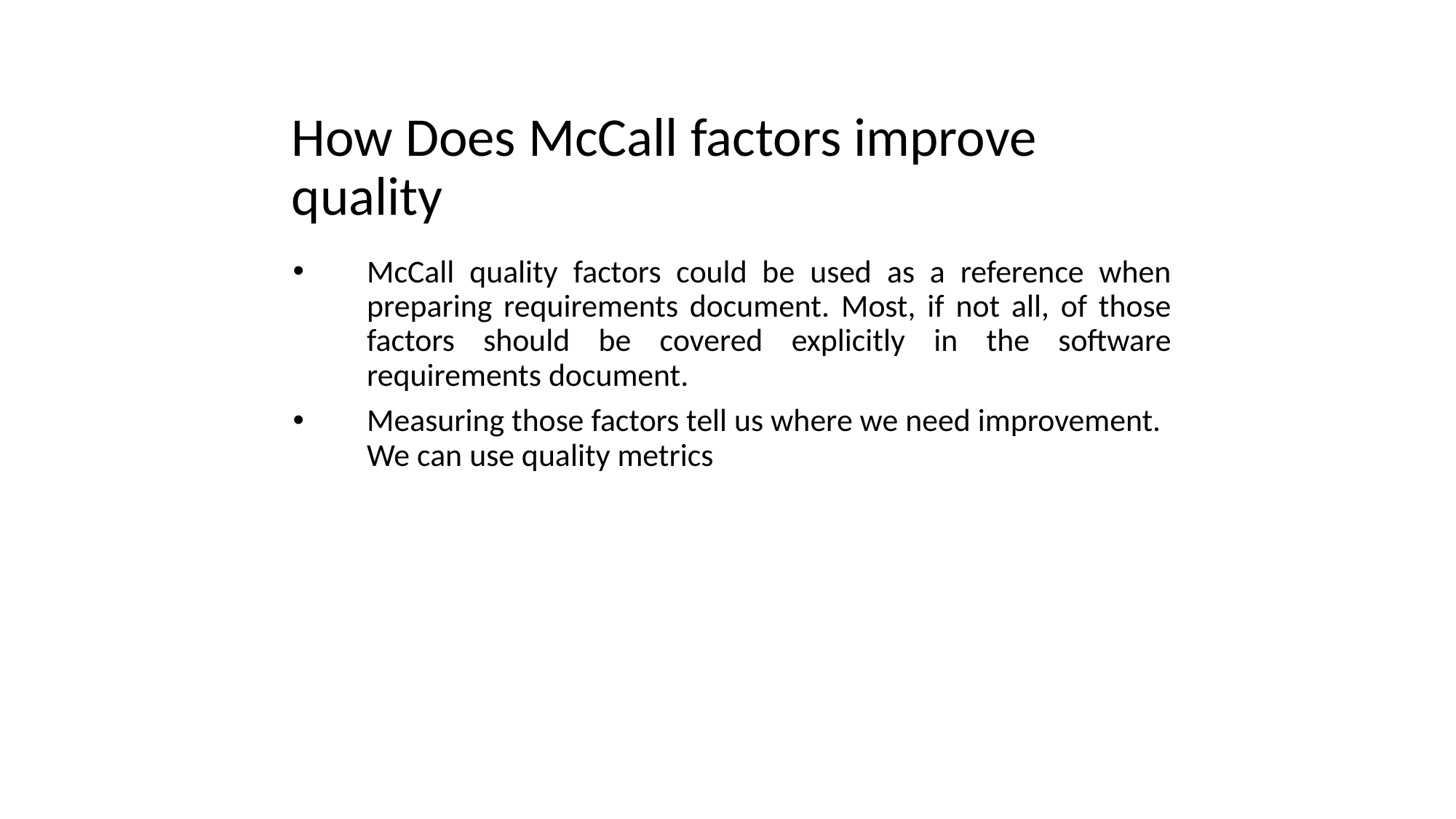

# How Does McCall factors improve quality

McCall quality factors could be used as a reference when preparing requirements document. Most, if not all, of those factors should be covered explicitly in the software requirements document.
Measuring those factors tell us where we need improvement. We can use quality metrics